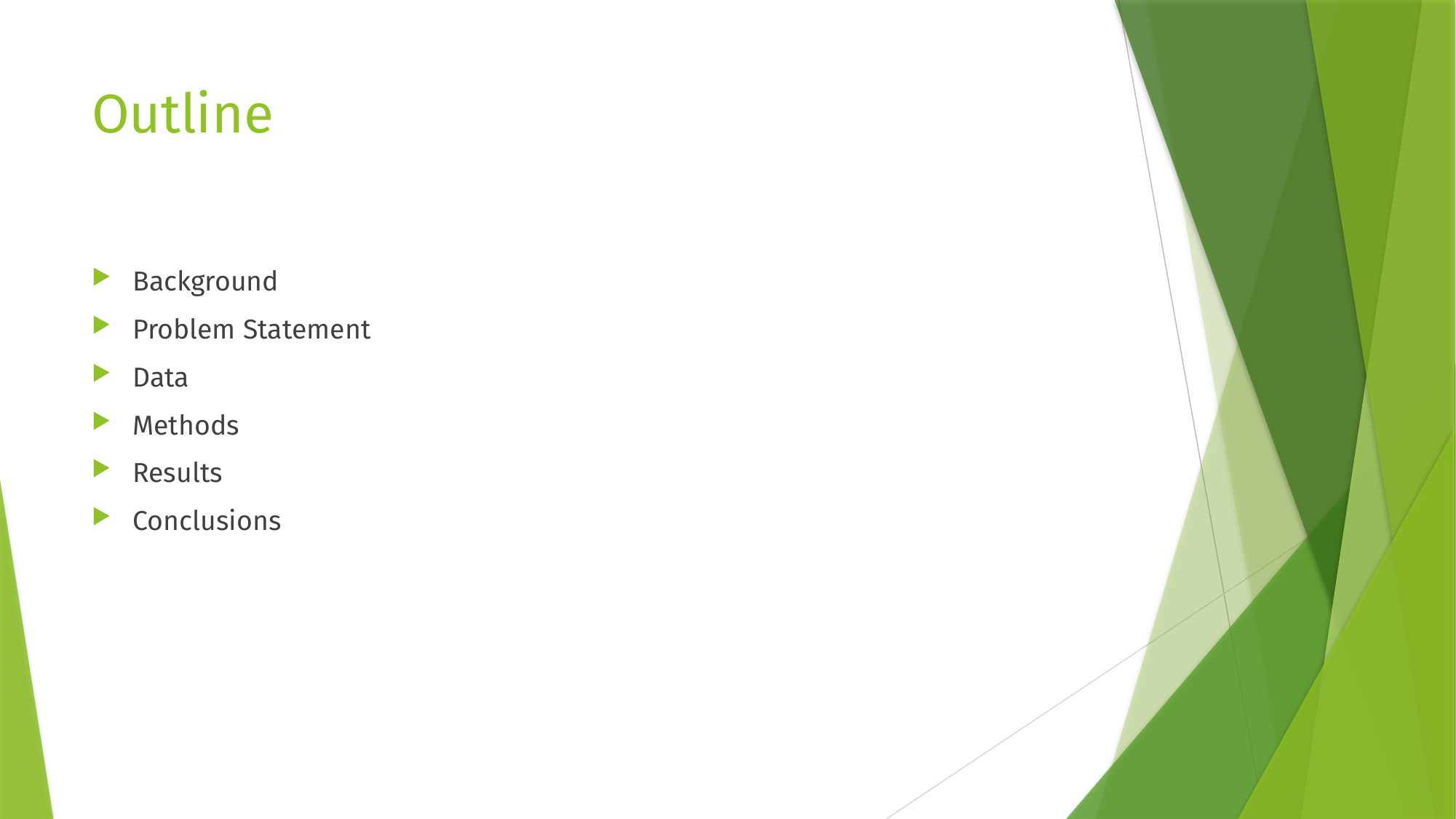

# Outline
Background
Problem Statement
Data
Methods
Results
Conclusions